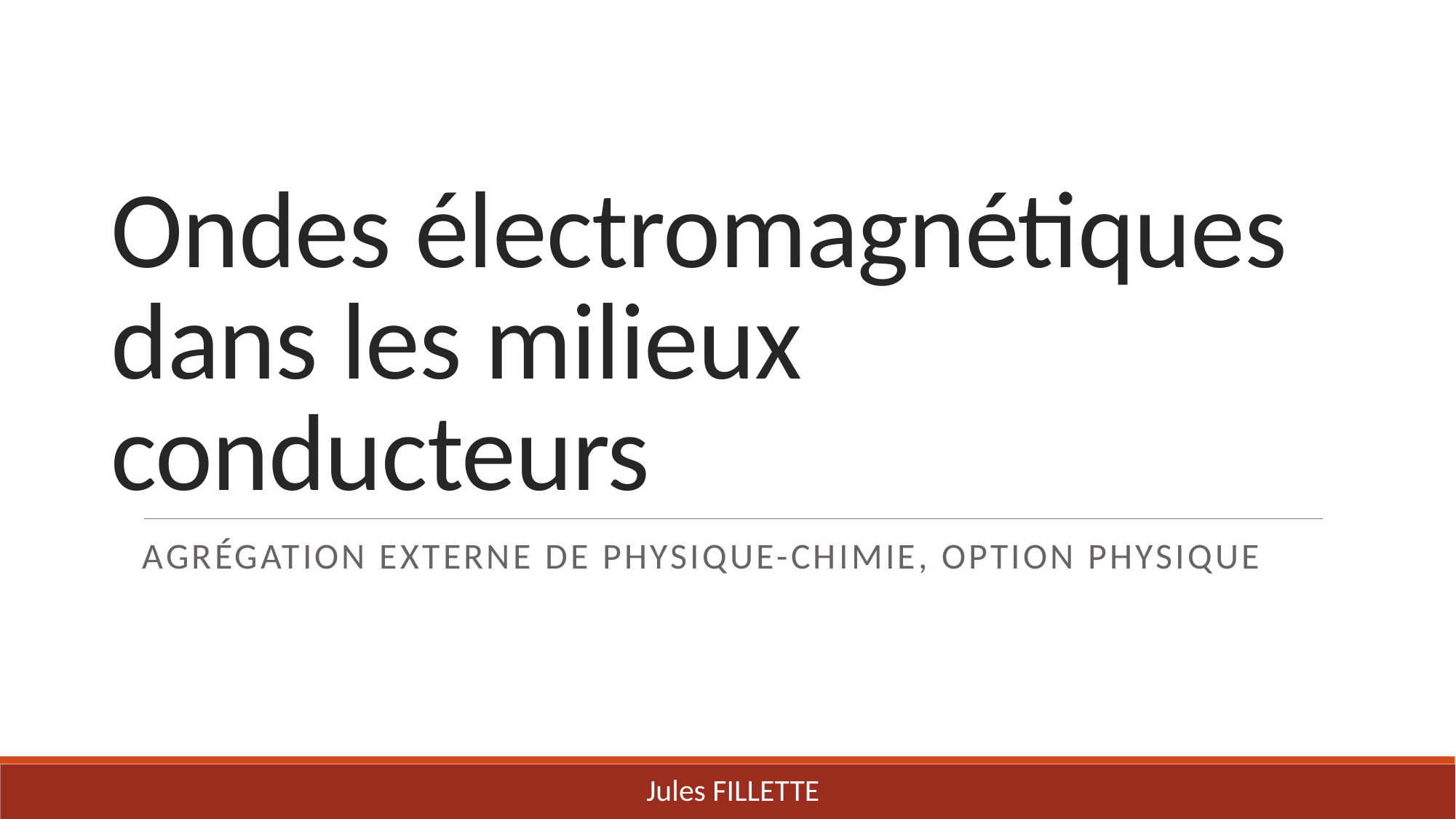

# Ondes électromagnétiques dans les milieux conducteurs
Agrégation externe de Physique-chimie, option Physique
Jules FILLETTE